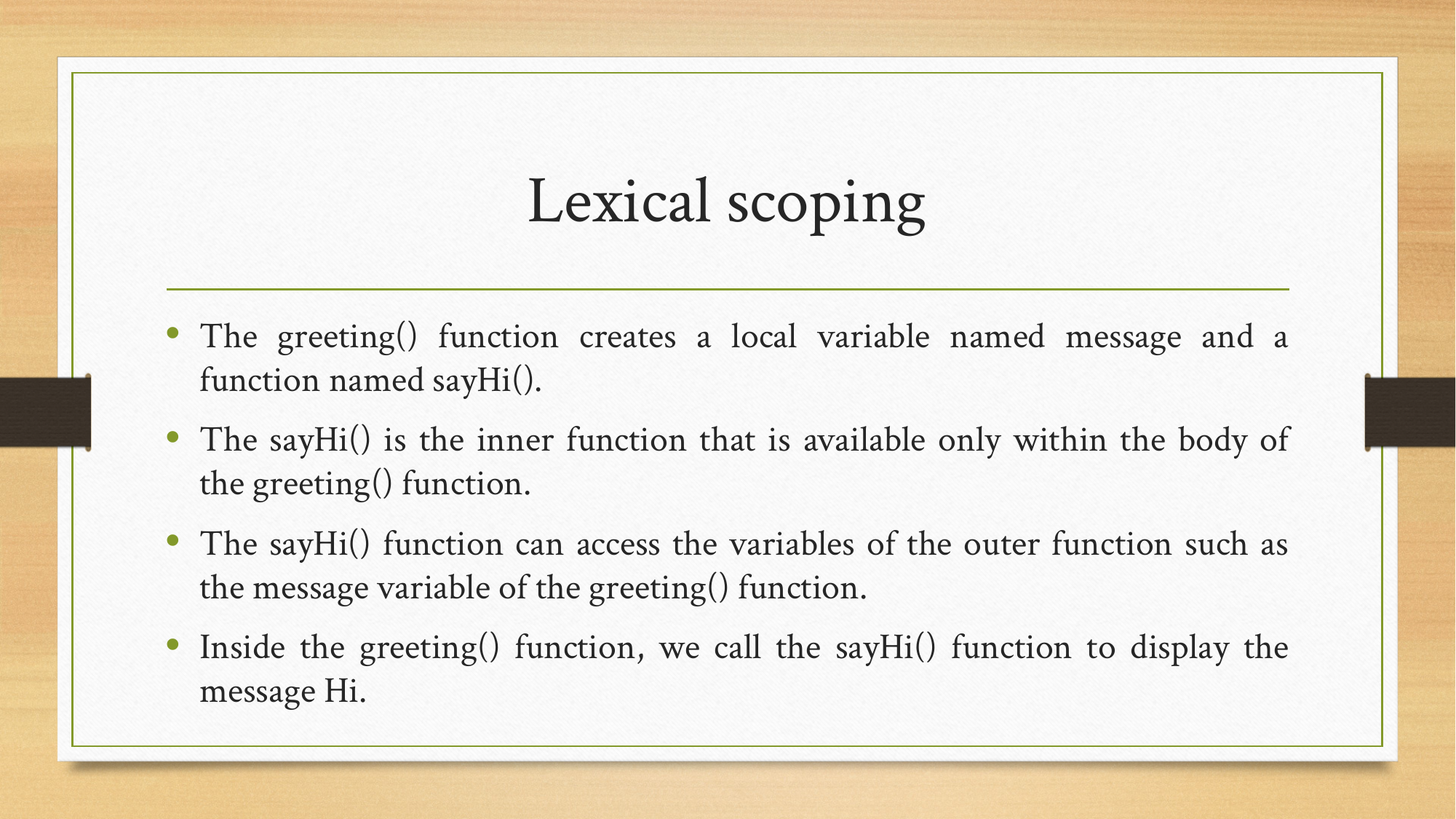

# Lexical scoping
The greeting() function creates a local variable named message and a function named sayHi().
The sayHi() is the inner function that is available only within the body of the greeting() function.
The sayHi() function can access the variables of the outer function such as the message variable of the greeting() function.
Inside the greeting() function, we call the sayHi() function to display the message Hi.